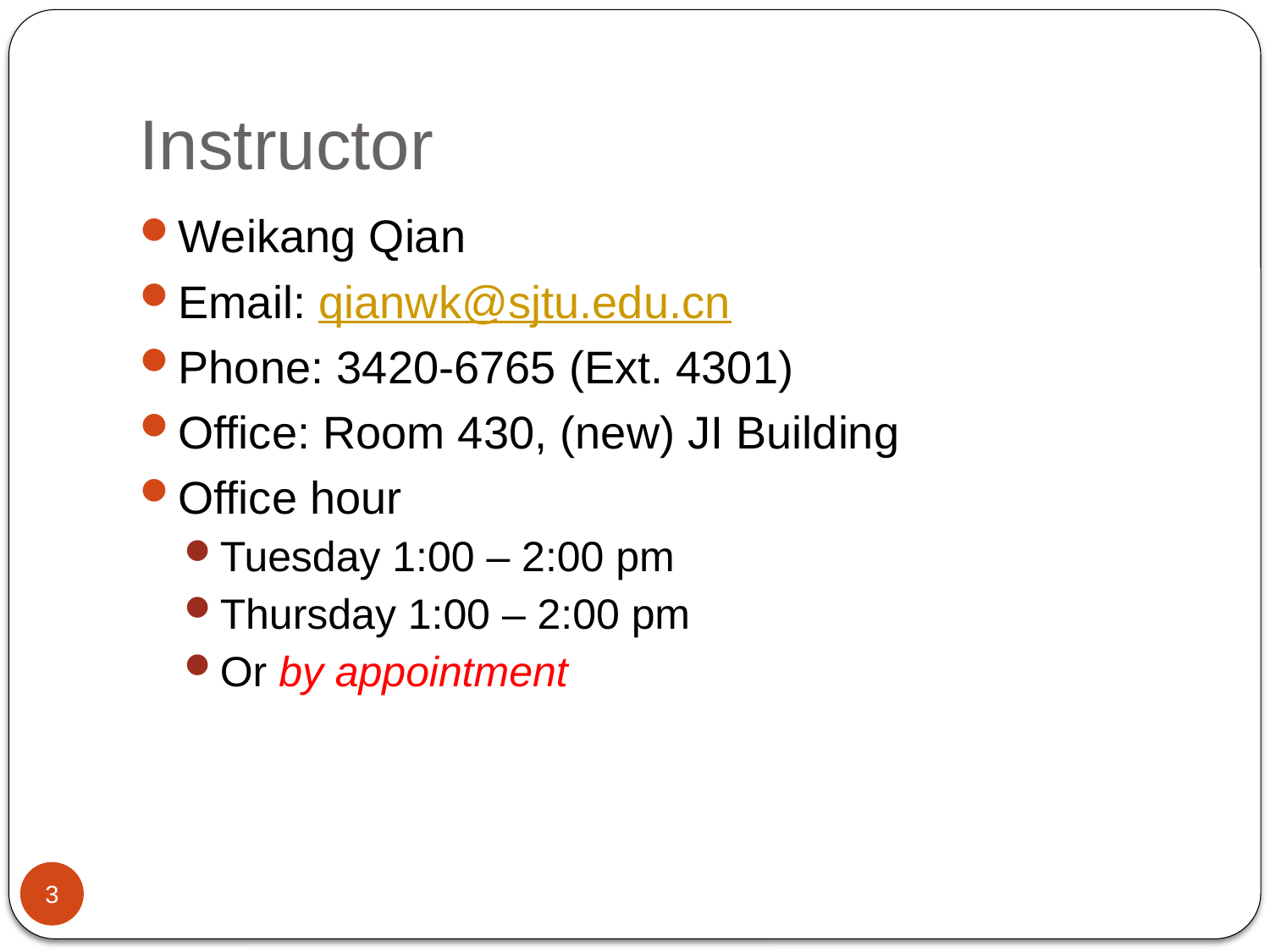

# Instructor
Weikang Qian
Email: qianwk@sjtu.edu.cn
Phone: 3420-6765 (Ext. 4301)
Office: Room 430, (new) JI Building
Office hour
Tuesday 1:00 – 2:00 pm
Thursday 1:00 – 2:00 pm
Or by appointment

3